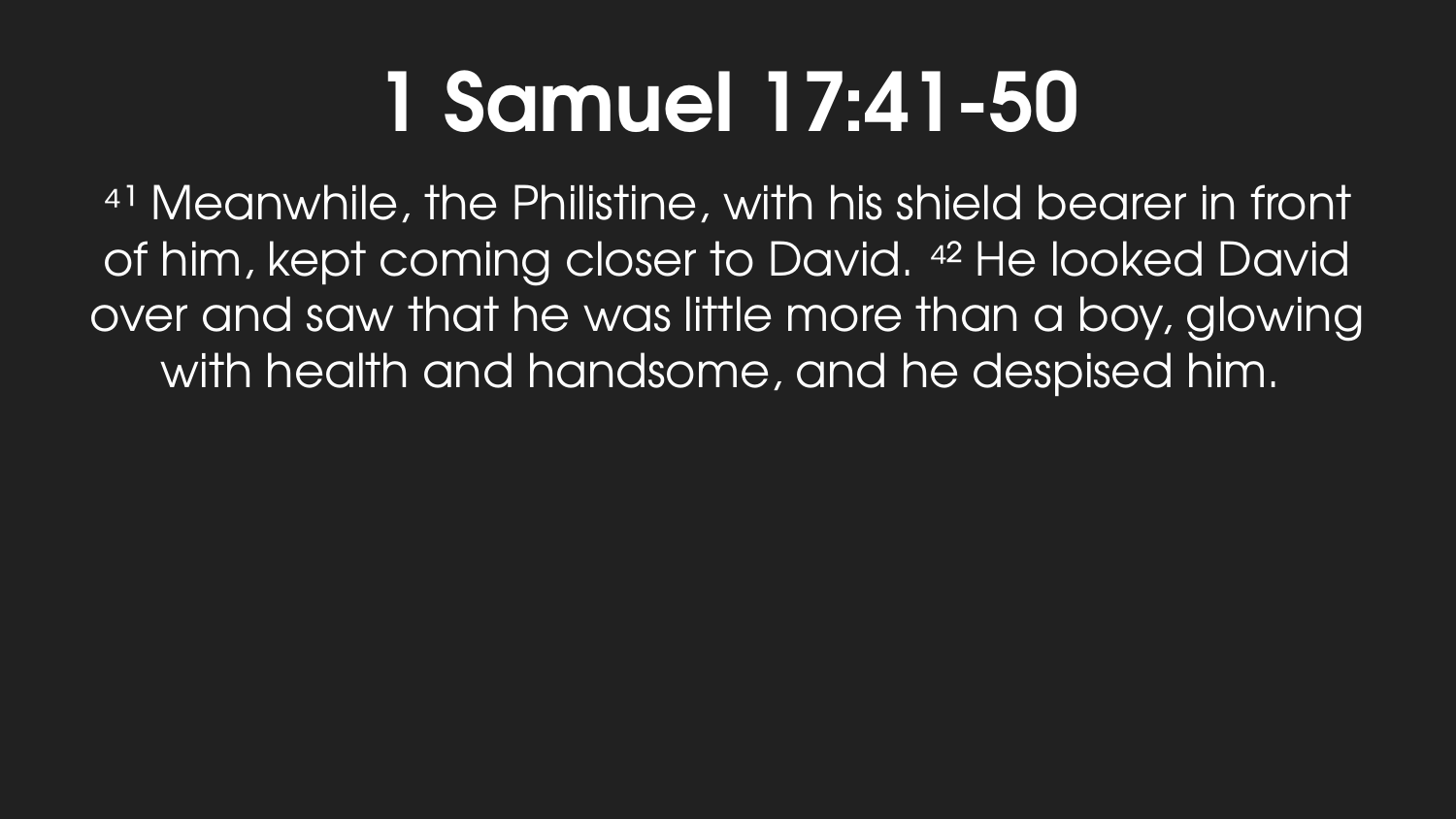

1 Samuel 17:41-50
⁴¹ Meanwhile, the Philistine, with his shield bearer in front of him, kept coming closer to David. ⁴² He looked David over and saw that he was little more than a boy, glowing with health and handsome, and he despised him.